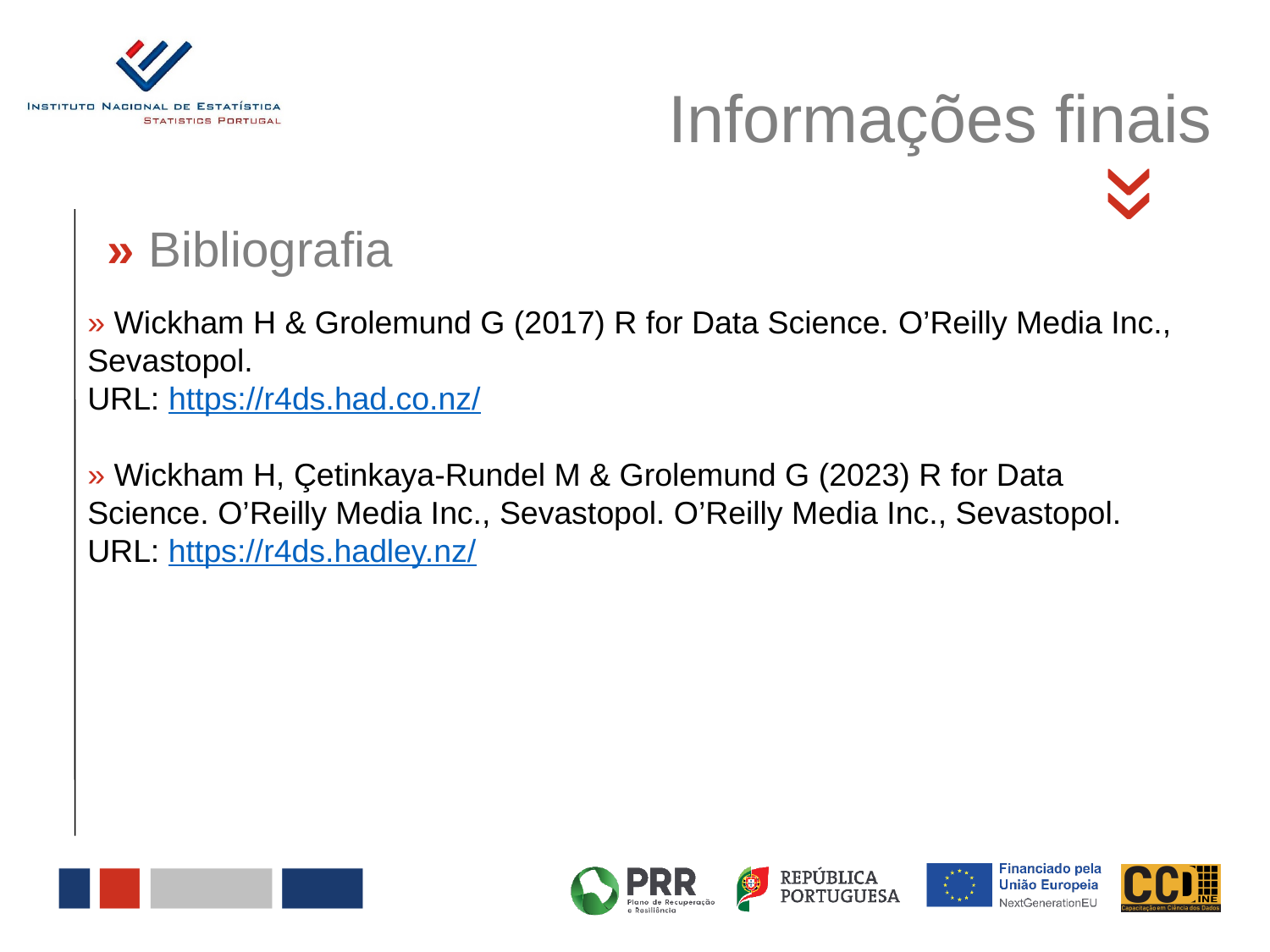

Informações finais
«

» Bibliografia
» Wickham H & Grolemund G (2017) R for Data Science. O’Reilly Media Inc., Sevastopol.
URL: https://r4ds.had.co.nz/

» Wickham H, Çetinkaya-Rundel M & Grolemund G (2023) R for Data Science. O’Reilly Media Inc., Sevastopol. O’Reilly Media Inc., Sevastopol.
URL: https://r4ds.hadley.nz/